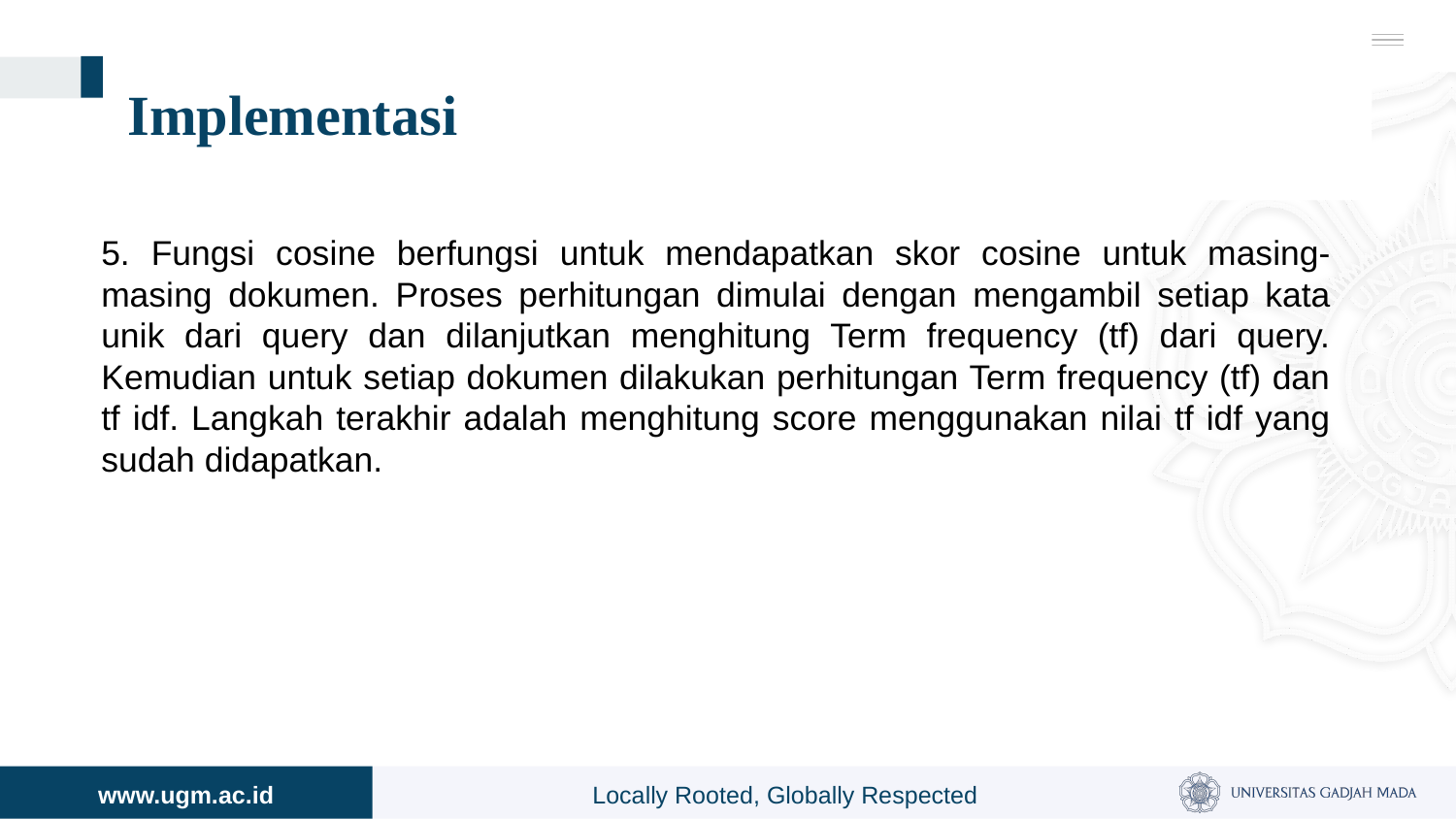

# Implementasi

5. Fungsi cosine berfungsi untuk mendapatkan skor cosine untuk masing-masing dokumen. Proses perhitungan dimulai dengan mengambil setiap kata unik dari query dan dilanjutkan menghitung Term frequency (tf) dari query. Kemudian untuk setiap dokumen dilakukan perhitungan Term frequency (tf) dan tf idf. Langkah terakhir adalah menghitung score menggunakan nilai tf idf yang sudah didapatkan.